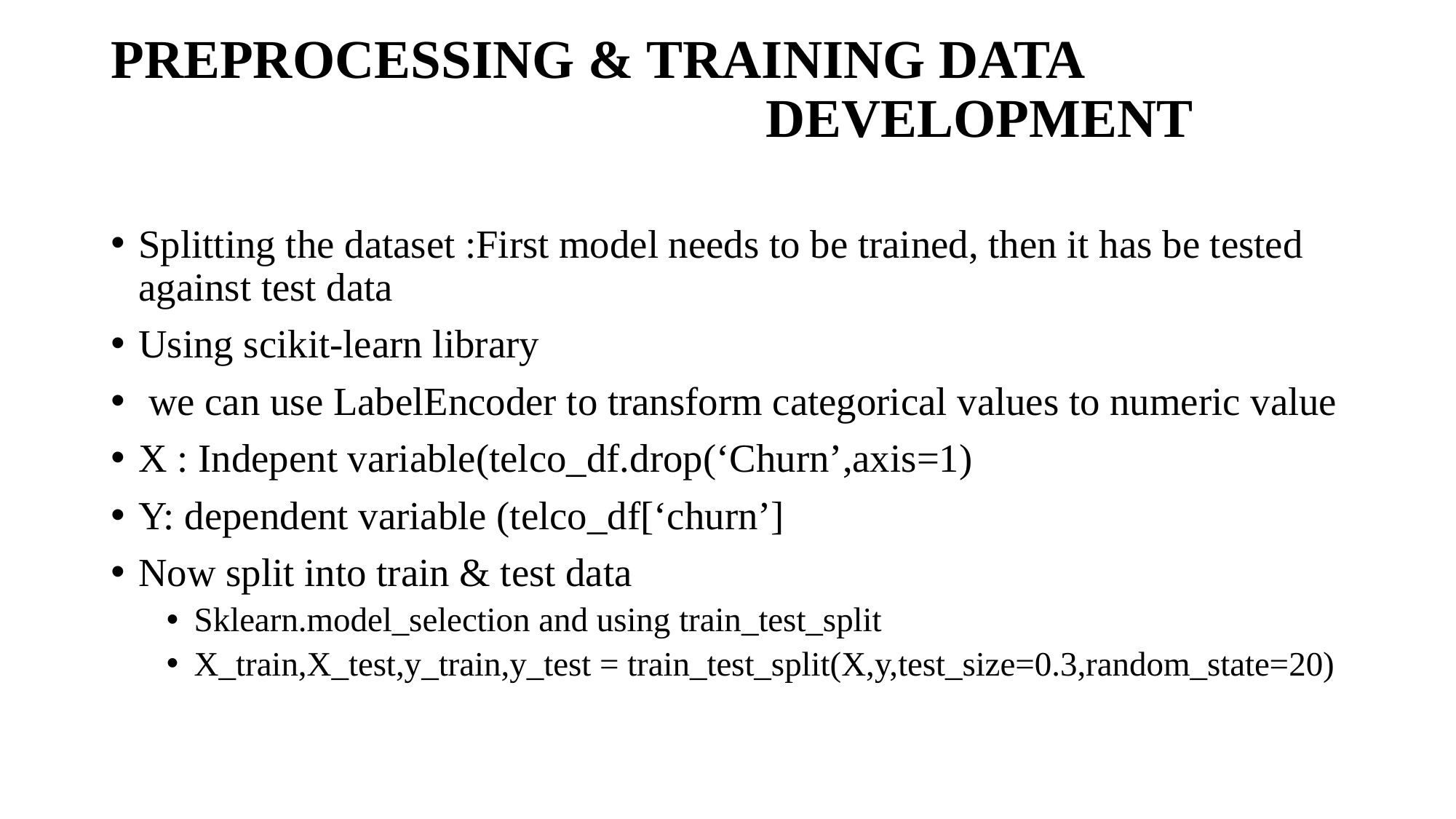

# PREPROCESSING & TRAINING DATA 								DEVELOPMENT
Splitting the dataset :First model needs to be trained, then it has be tested against test data
Using scikit-learn library
 we can use LabelEncoder to transform categorical values to numeric value
X : Indepent variable(telco_df.drop(‘Churn’,axis=1)
Y: dependent variable (telco_df[‘churn’]
Now split into train & test data
Sklearn.model_selection and using train_test_split
X_train,X_test,y_train,y_test = train_test_split(X,y,test_size=0.3,random_state=20)